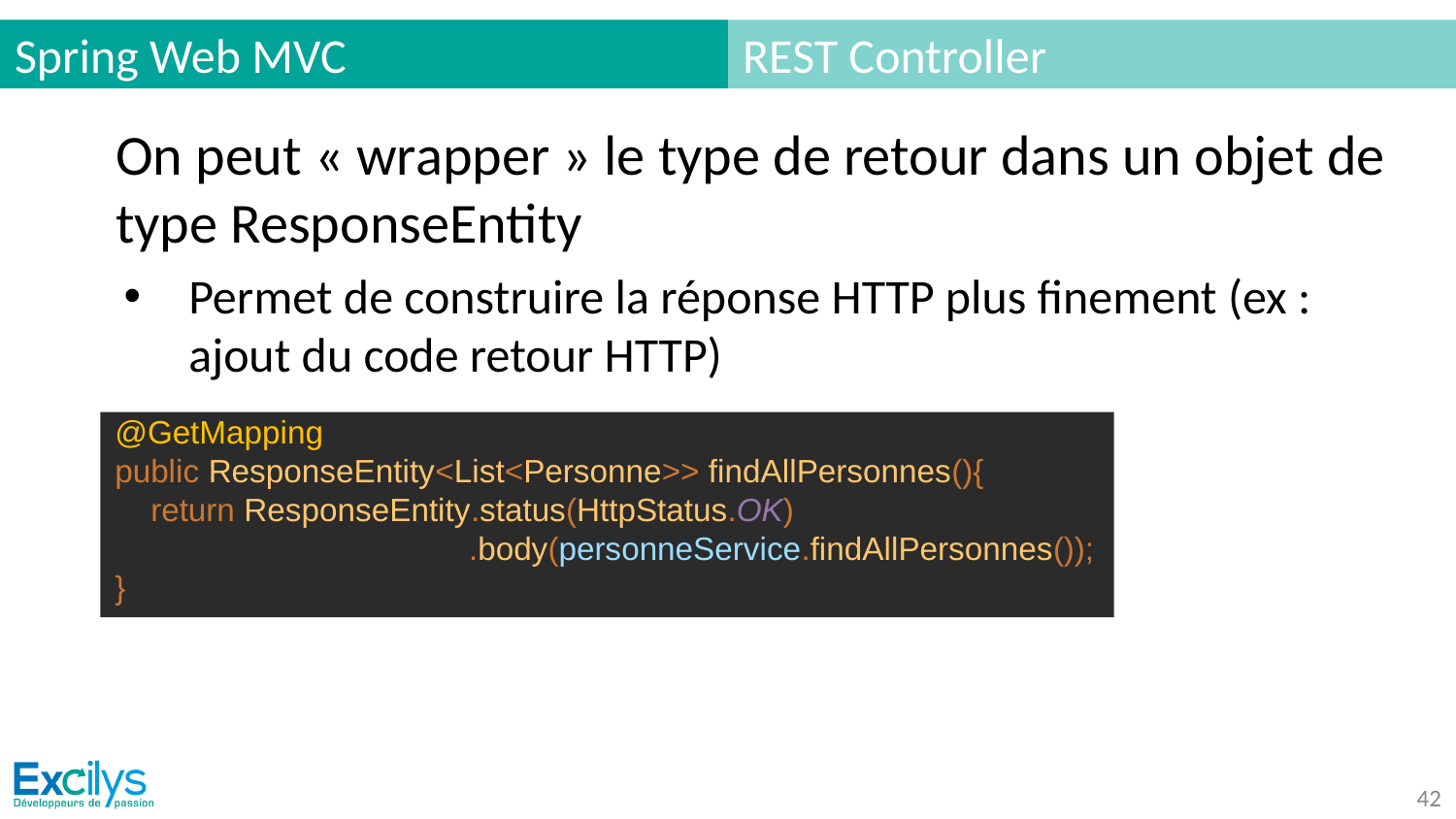

# Spring Web MVC
REST Controller
On peut « wrapper » le type de retour dans un objet de type ResponseEntity
Permet de construire la réponse HTTP plus finement (ex : ajout du code retour HTTP)
@GetMapping
public ResponseEntity<List<Personne>> findAllPersonnes(){
    return ResponseEntity.status(HttpStatus.OK)
		       .body(personneService.findAllPersonnes());
}
42